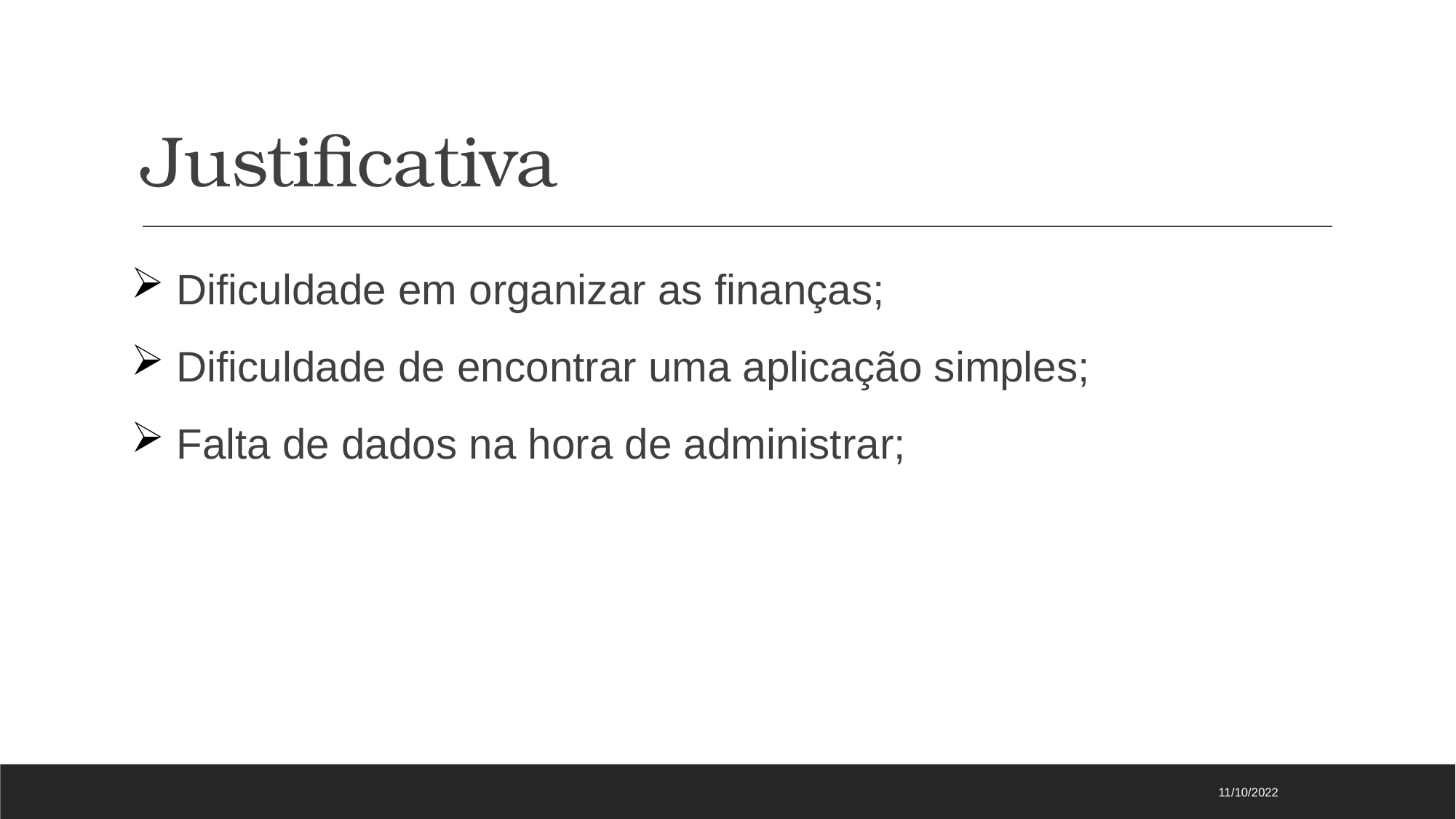

# Justificativa
 Dificuldade em organizar as finanças;
 Dificuldade de encontrar uma aplicação simples;
 Falta de dados na hora de administrar;
11/10/2022